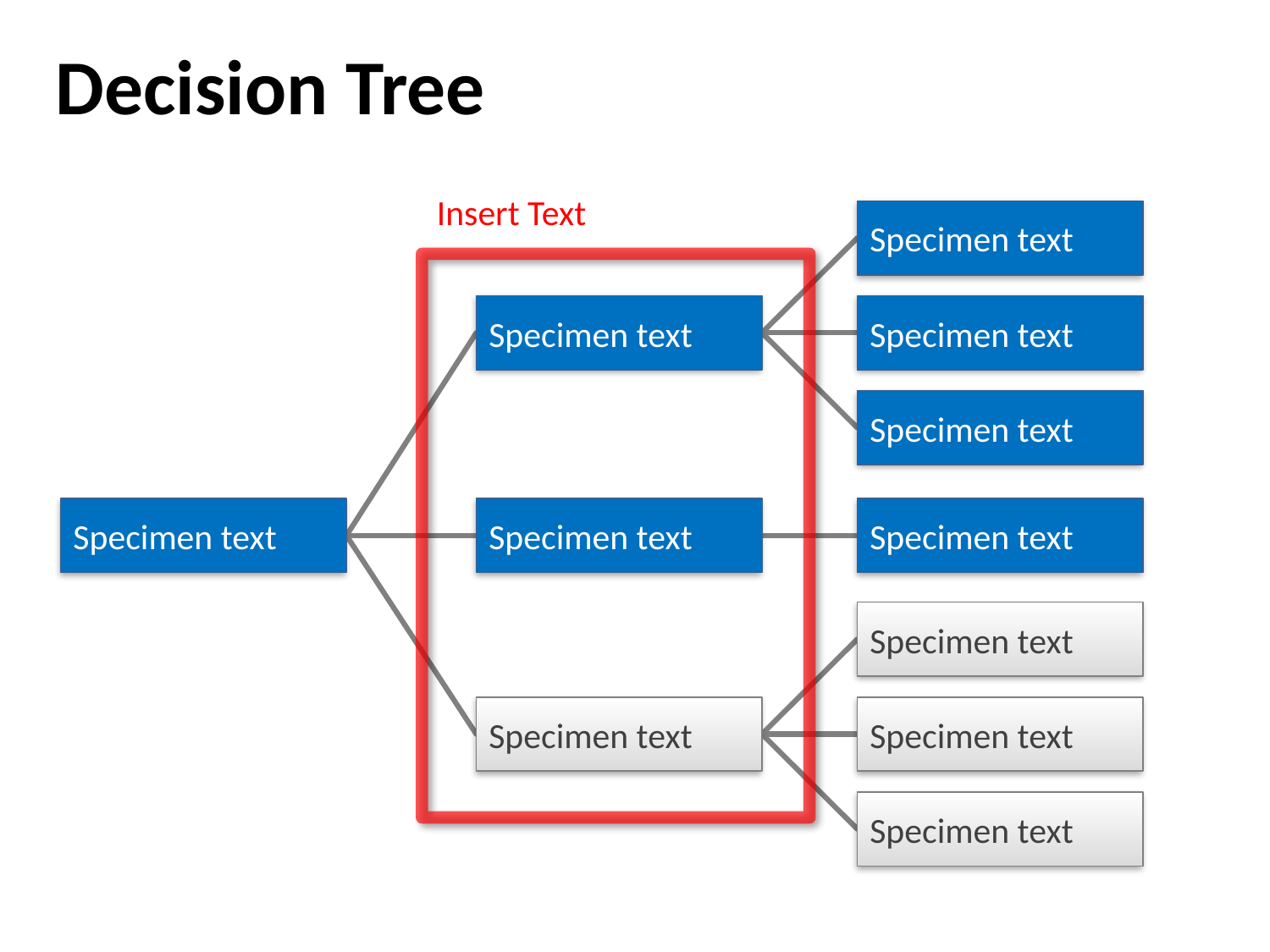

Decision Tree
Insert Text
Specimen text

Specimen text
Specimen text
Specimen text
Specimen text
Specimen text
Specimen text
Specimen text
Specimen text
Specimen text
Specimen text